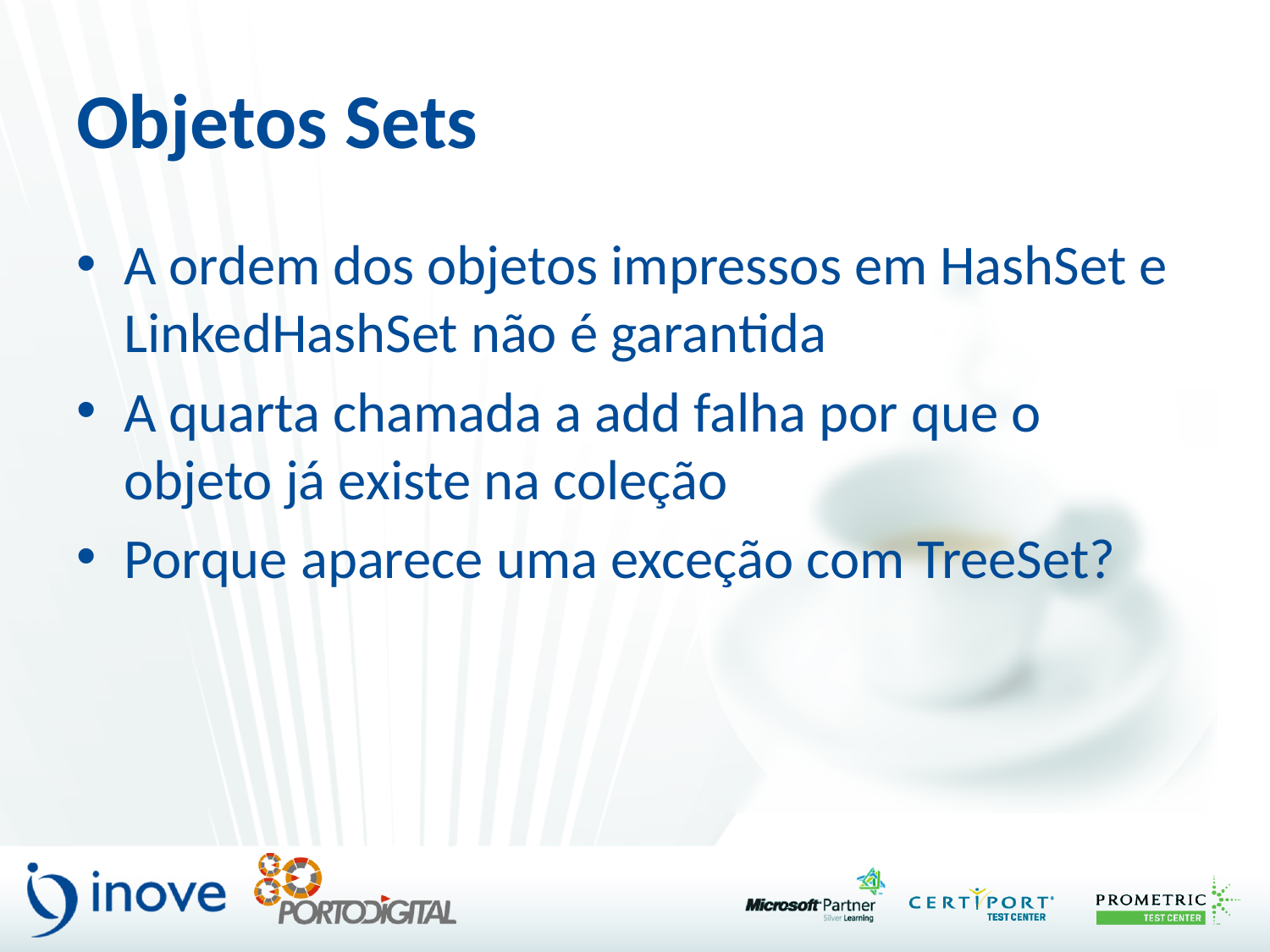

# Objetos Sets
A ordem dos objetos impressos em HashSet e LinkedHashSet não é garantida
A quarta chamada a add falha por que o objeto já existe na coleção
Porque aparece uma exceção com TreeSet?